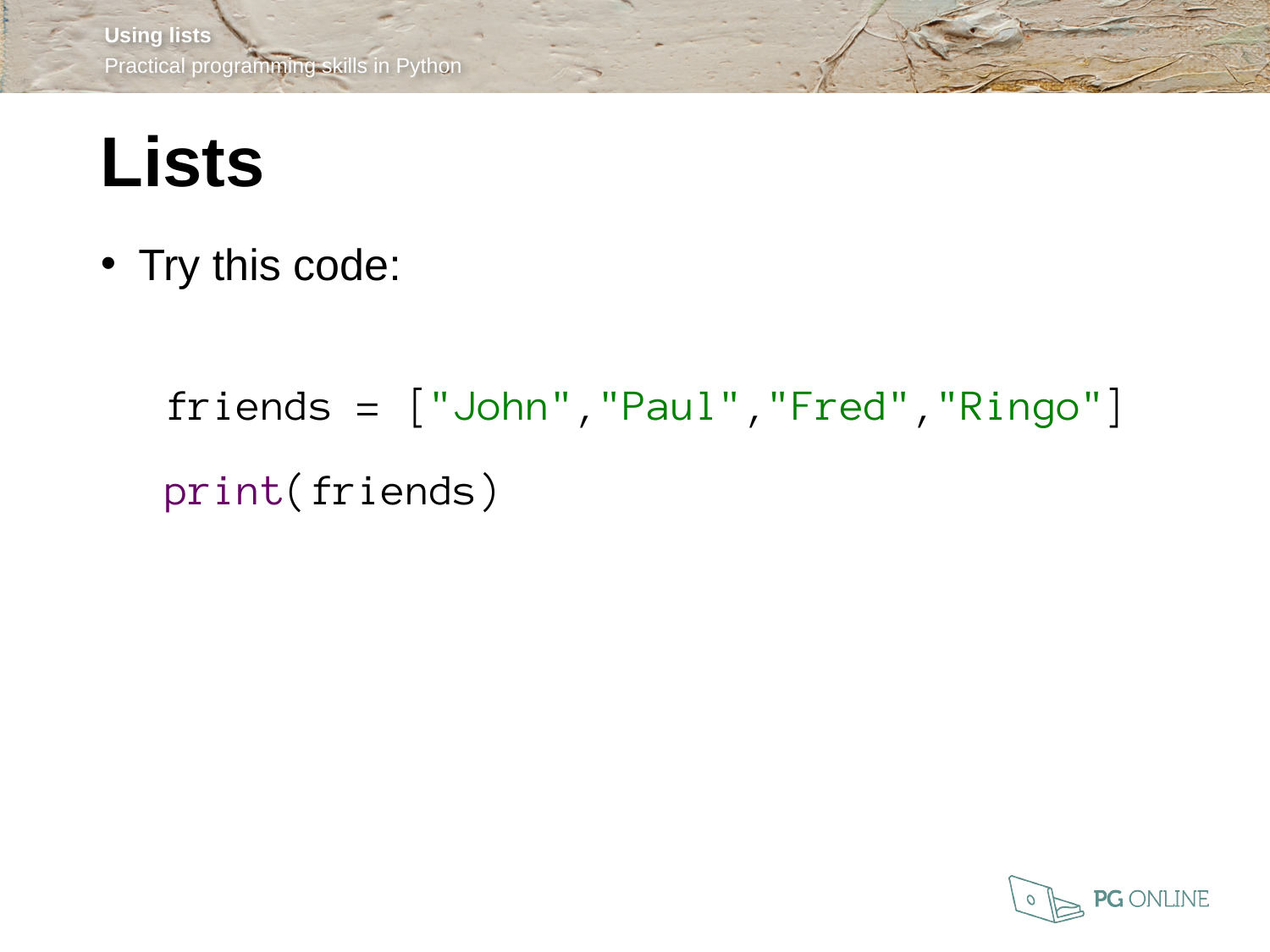

Lists
Try this code:

	friends = ["John","Paul","Fred","Ringo"]
	print(friends)